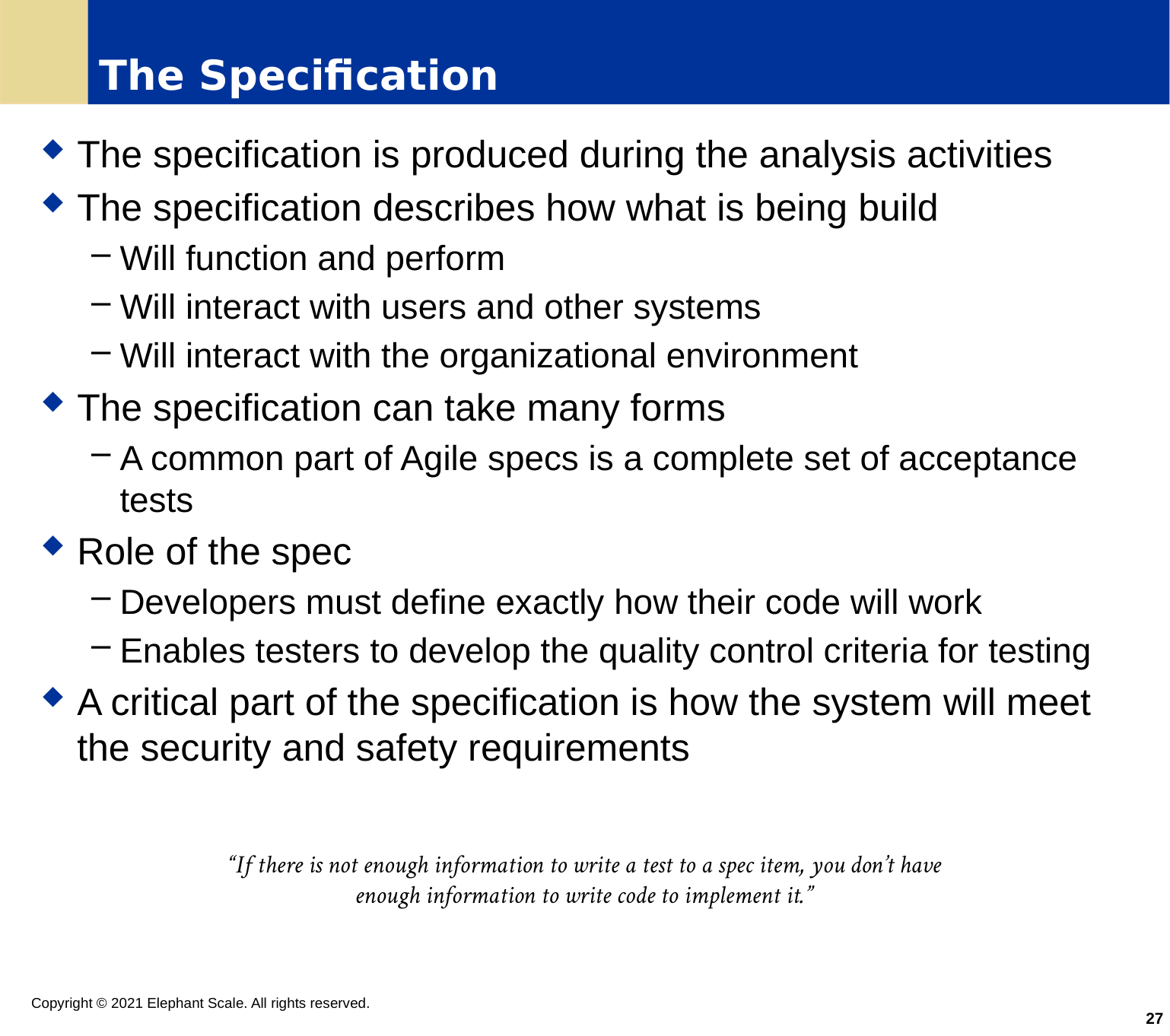

# The Specification
The specification is produced during the analysis activities
The specification describes how what is being build
Will function and perform
Will interact with users and other systems
Will interact with the organizational environment
The specification can take many forms
A common part of Agile specs is a complete set of acceptance tests
Role of the spec
Developers must define exactly how their code will work
Enables testers to develop the quality control criteria for testing
A critical part of the specification is how the system will meet the security and safety requirements
“If there is not enough information to write a test to a spec item, you don’t have enough information to write code to implement it.”
27
Copyright © 2021 Elephant Scale. All rights reserved.